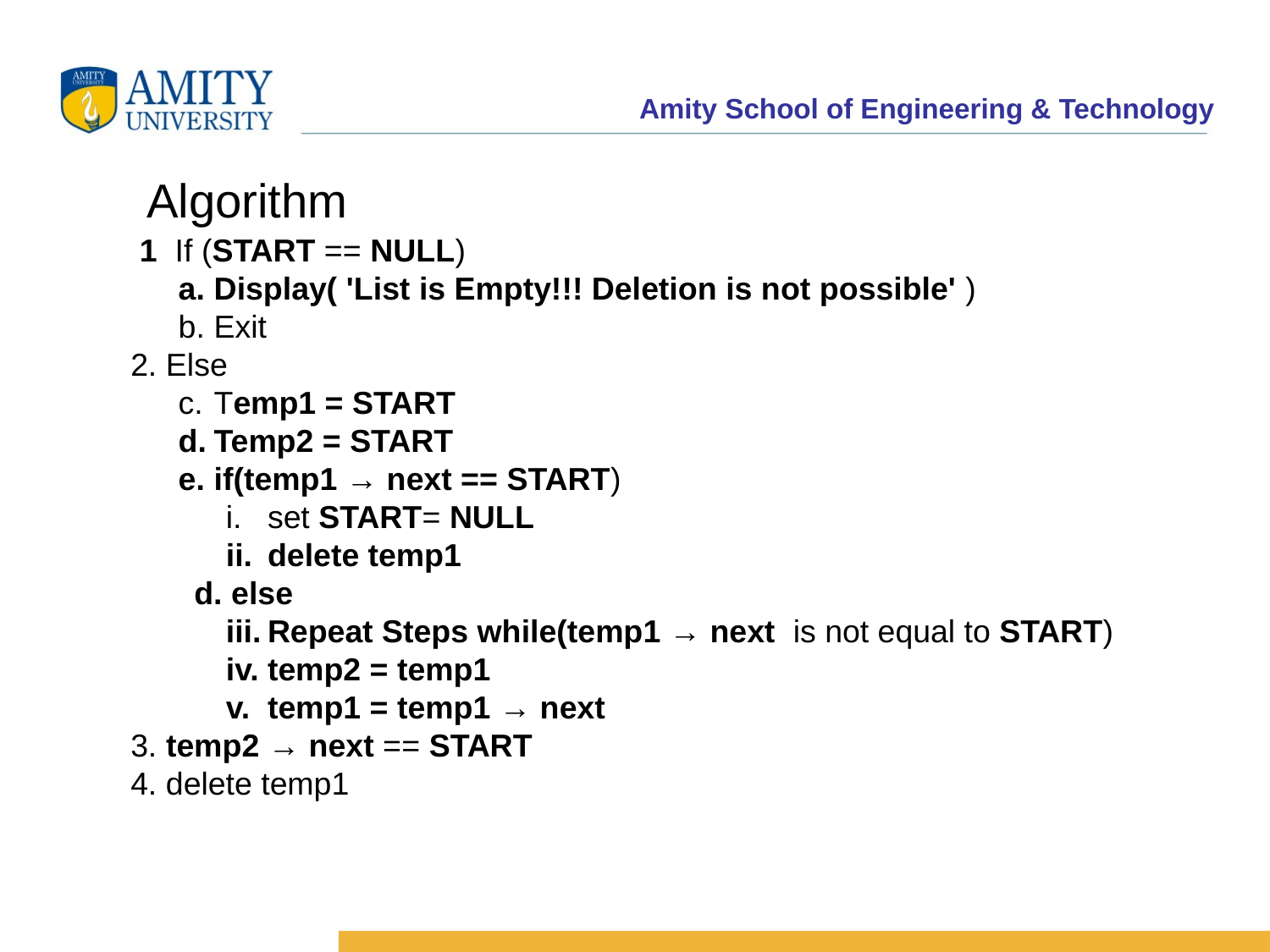

# Algorithm
 1  If (START == NULL)
Display( 'List is Empty!!! Deletion is not possible' )
Exit
2. Else
Temp1 = START
Temp2 = START
if(temp1 → next == START)
set START= NULL
delete temp1
d. else
Repeat Steps while(temp1 → next  is not equal to START)
temp2 = temp1
temp1 = temp1 → next
3. temp2 → next == START
4. delete temp1